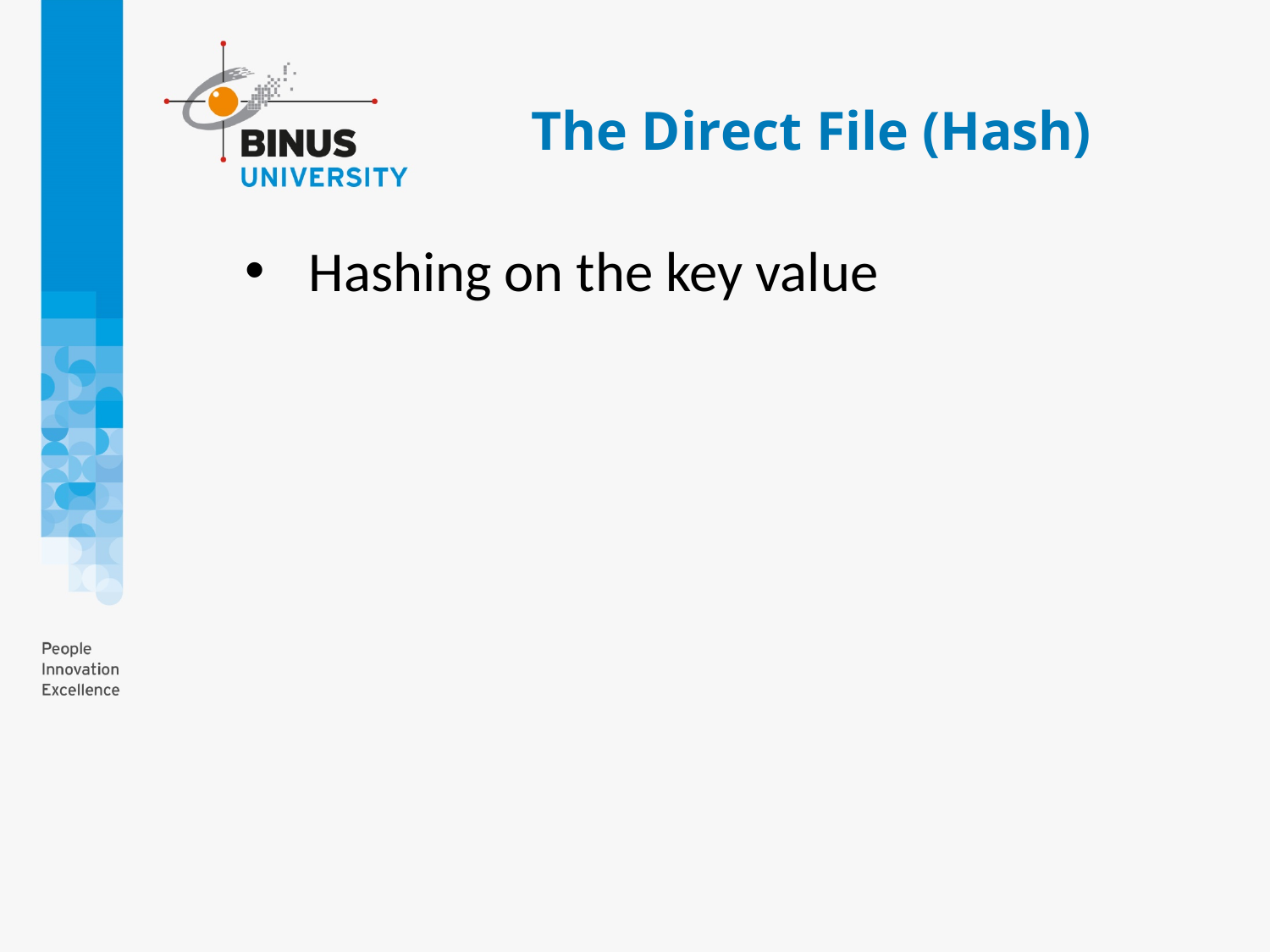

# The Direct File (Hash)
Hashing on the key value